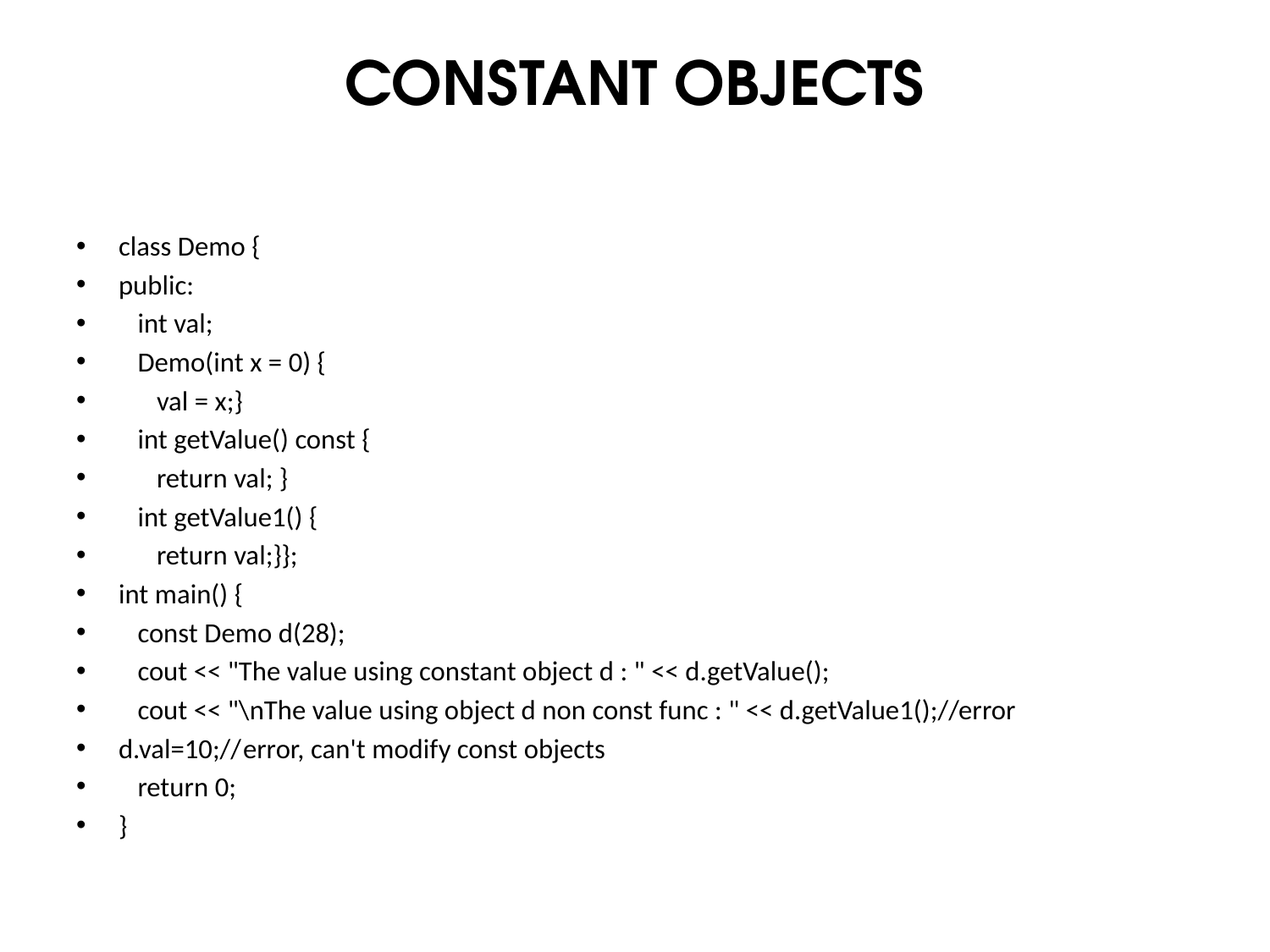

# CONSTANT OBJECTS
class Demo {
public:
   int val;
   Demo(int x = 0) {
      val = x;}
   int getValue() const {
      return val; }
   int getValue1() {
      return val;}};
int main() {
   const Demo d(28);
   cout << "The value using constant object d : " << d.getValue();
   cout << "\nThe value using object d non const func : " << d.getValue1();//error
d.val=10;//	error, can't modify const objects
   return 0;
}